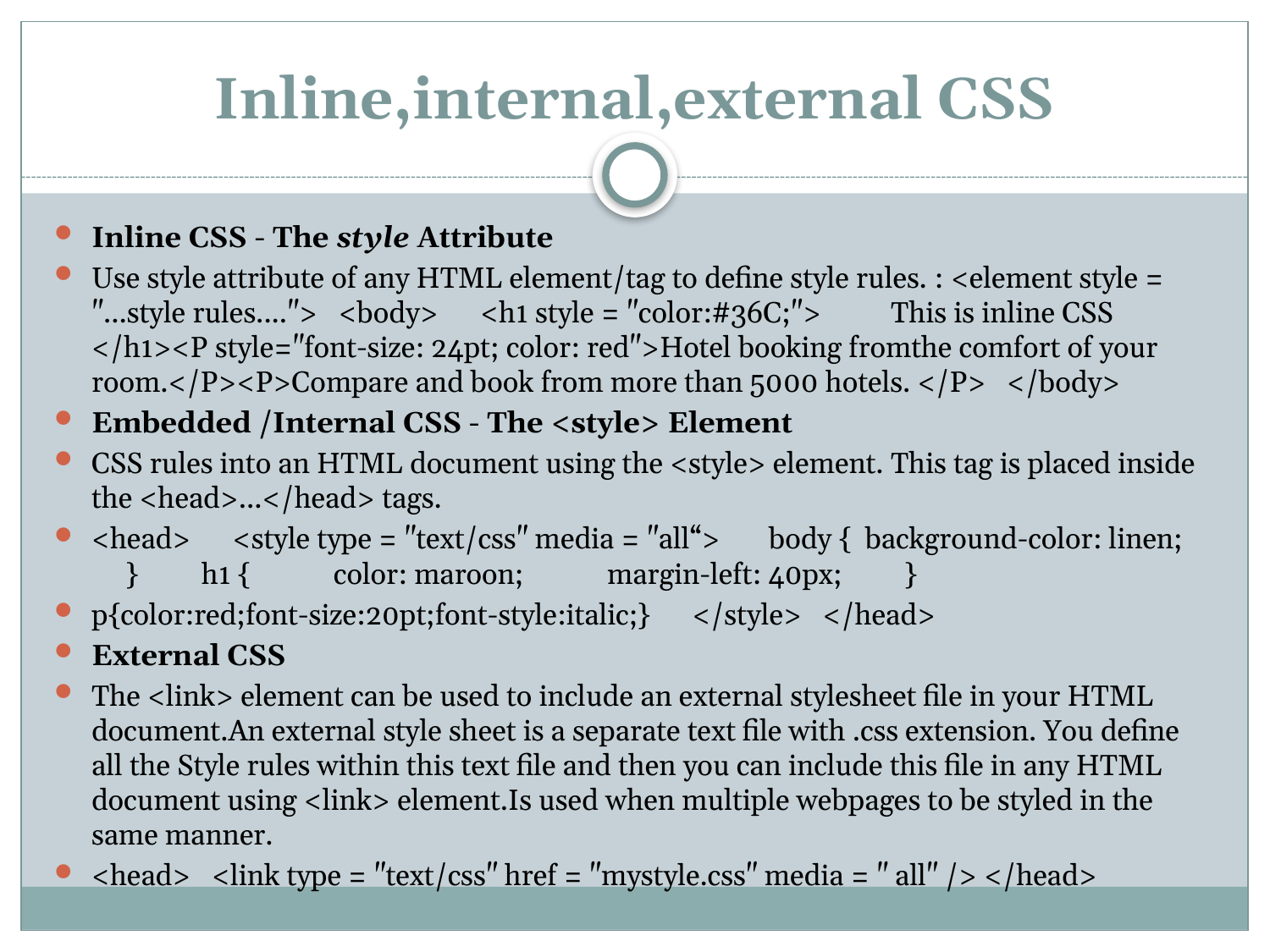

# Inline,internal,external CSS
Inline CSS - The style Attribute
Use style attribute of any HTML element/tag to define style rules. : <element style = "...style rules....">   <body>      <h1 style = "color:#36C;">          This is inline CSS       </h1><P style="font-size: 24pt; color: red">Hotel booking fromthe comfort of your room.</P><P>Compare and book from more than 5000 hotels. </P>   </body>
Embedded /Internal CSS - The <style> Element
CSS rules into an HTML document using the <style> element. This tag is placed inside the <head>...</head> tags.
<head>      <style type = "text/css" media = "all“>       body {  background-color: linen;         }         h1 {            color: maroon;            margin-left: 40px;         }
p{color:red;font-size:20pt;font-style:italic;}      </style>   </head>
External CSS
The <link> element can be used to include an external stylesheet file in your HTML document.An external style sheet is a separate text file with .css extension. You define all the Style rules within this text file and then you can include this file in any HTML document using <link> element.Is used when multiple webpages to be styled in the same manner.
<head>   <link type = "text/css" href = "mystyle.css" media = " all" /> </head>